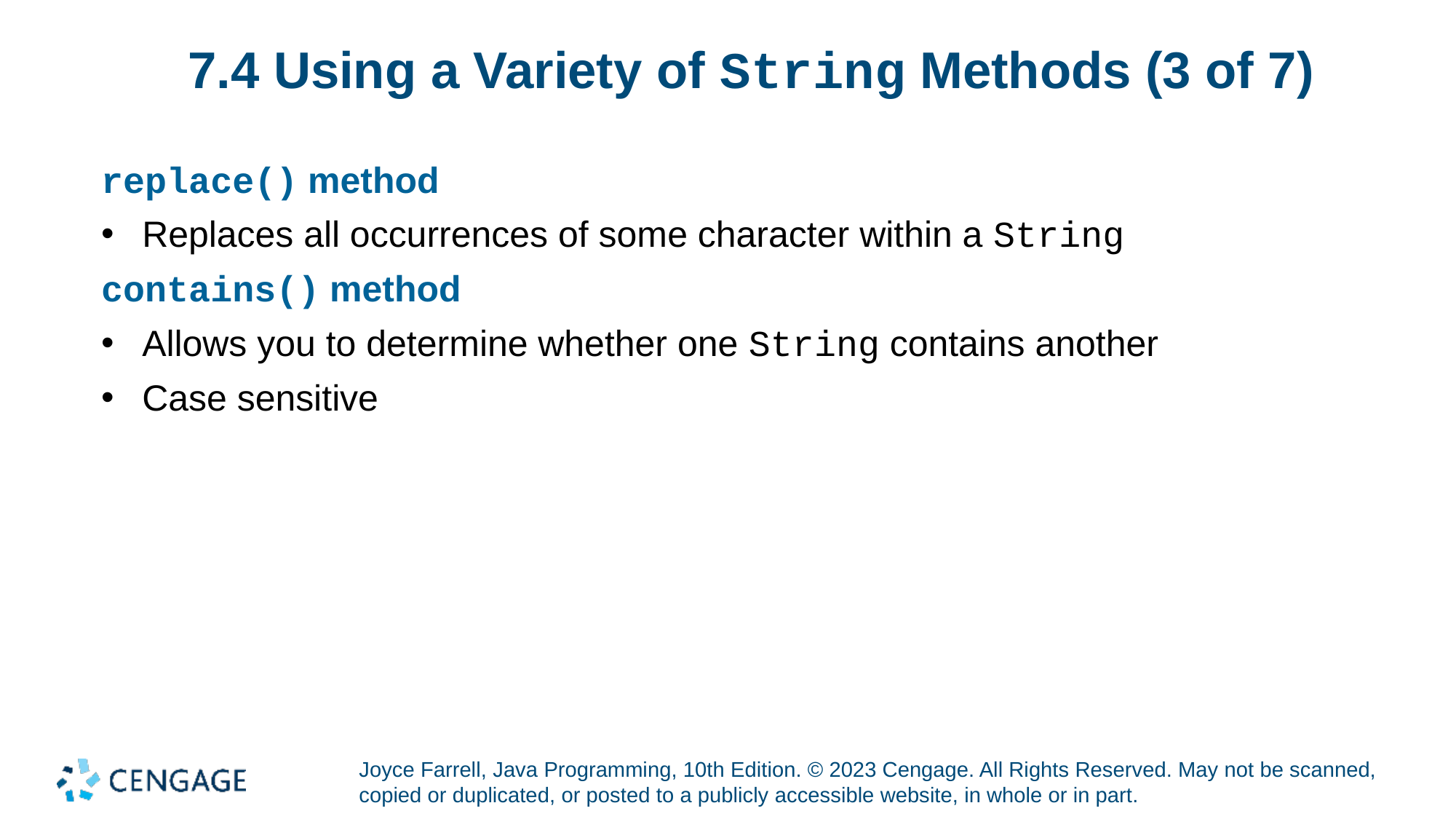

# 7.4 Using a Variety of String Methods (3 of 7)
replace() method
Replaces all occurrences of some character within a String
contains() method
Allows you to determine whether one String contains another
Case sensitive